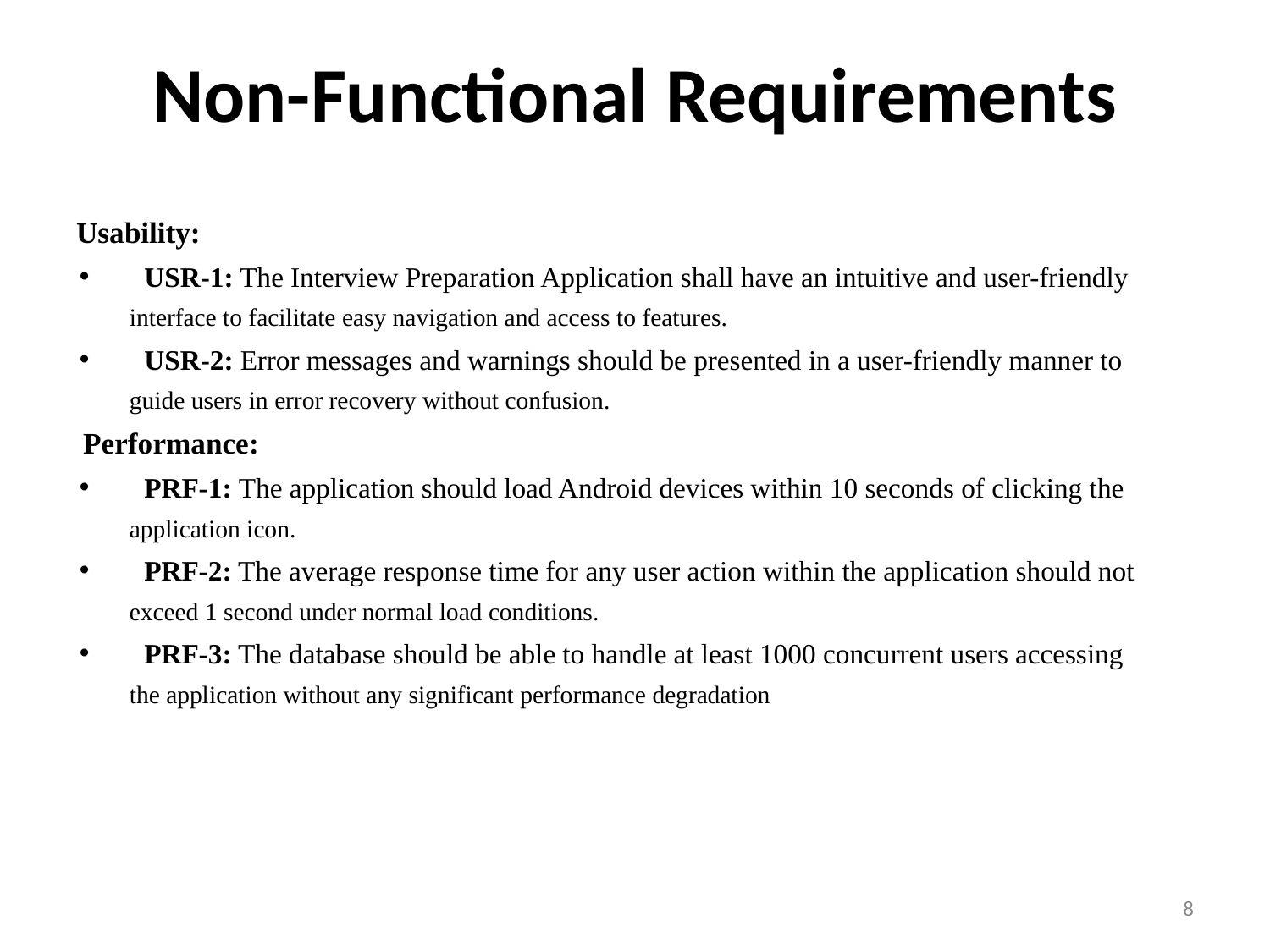

# Non-Functional Requirements
Usability:
 USR-1: The Interview Preparation Application shall have an intuitive and user-friendly
interface to facilitate easy navigation and access to features.
 USR-2: Error messages and warnings should be presented in a user-friendly manner to
guide users in error recovery without confusion.
 Performance:
 PRF-1: The application should load Android devices within 10 seconds of clicking the
application icon.
 PRF-2: The average response time for any user action within the application should not
exceed 1 second under normal load conditions.
 PRF-3: The database should be able to handle at least 1000 concurrent users accessing
the application without any significant performance degradation
8